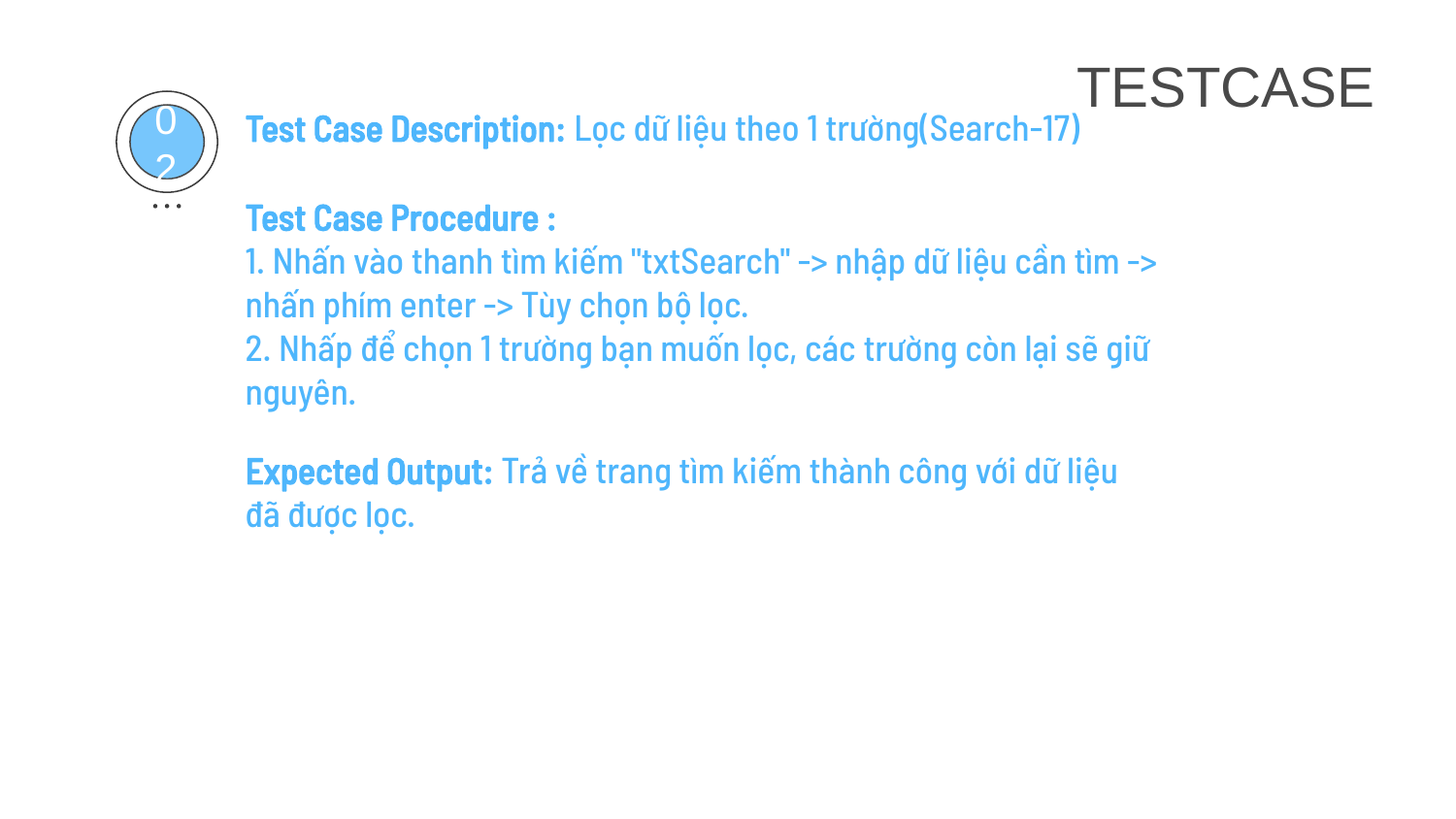

# TESTCASE
Test Case Description: Lọc dữ liệu theo 1 trường(Search-17)

02
Test Case Procedure :
1. Nhấn vào thanh tìm kiếm "txtSearch" -> nhập dữ liệu cần tìm -> nhấn phím enter -> Tùy chọn bộ lọc.
2. Nhấp để chọn 1 trường bạn muốn lọc, các trường còn lại sẽ giữ nguyên.
Expected Output: Trả về trang tìm kiếm thành công với dữ liệu đã được lọc.